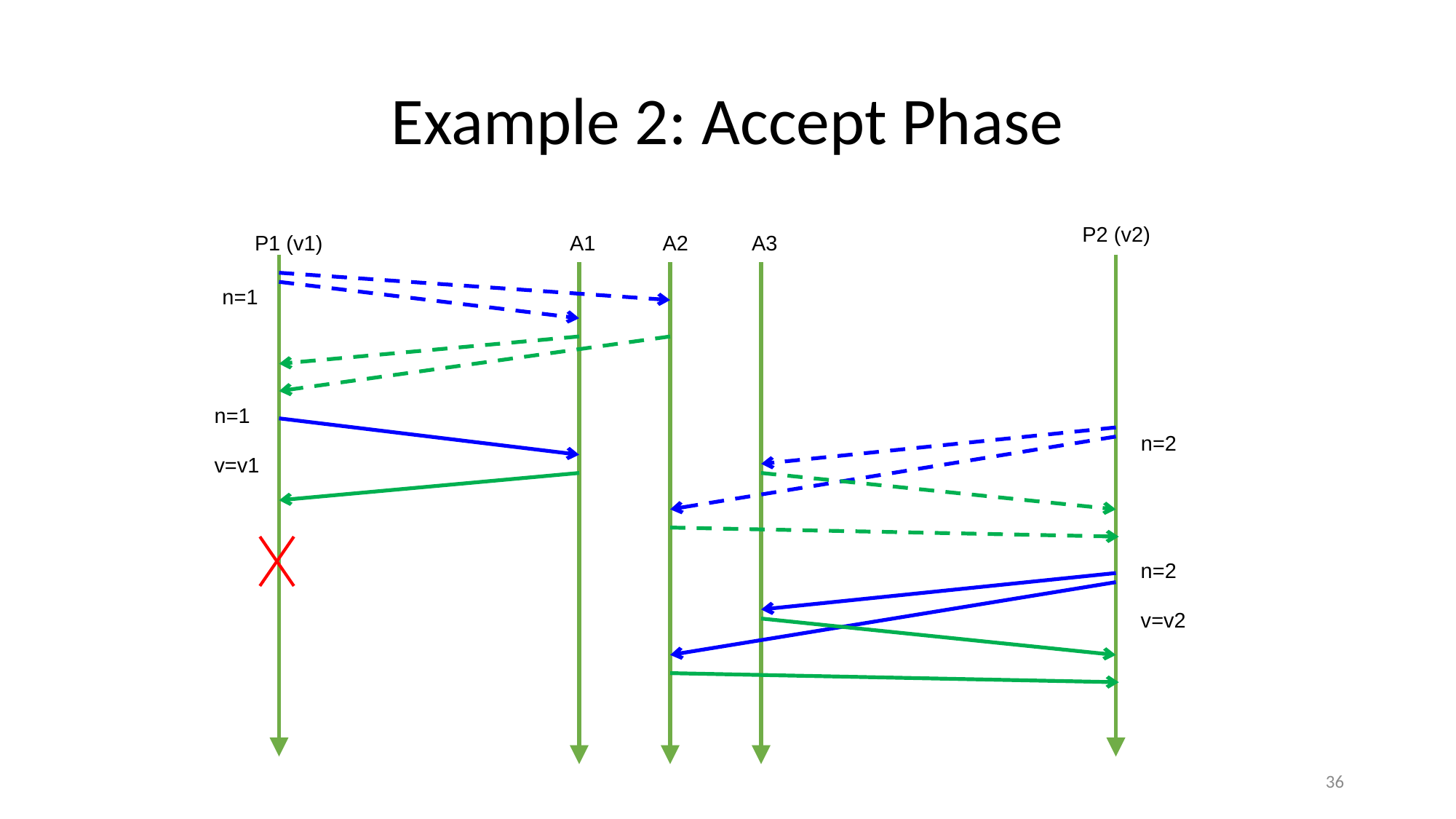

# Example 2: Accept Phase
P2 (v2)
P1 (v1)
A1
A2
A3
n=1
n=1
v=v1
n=2
n=2
v=v2
36